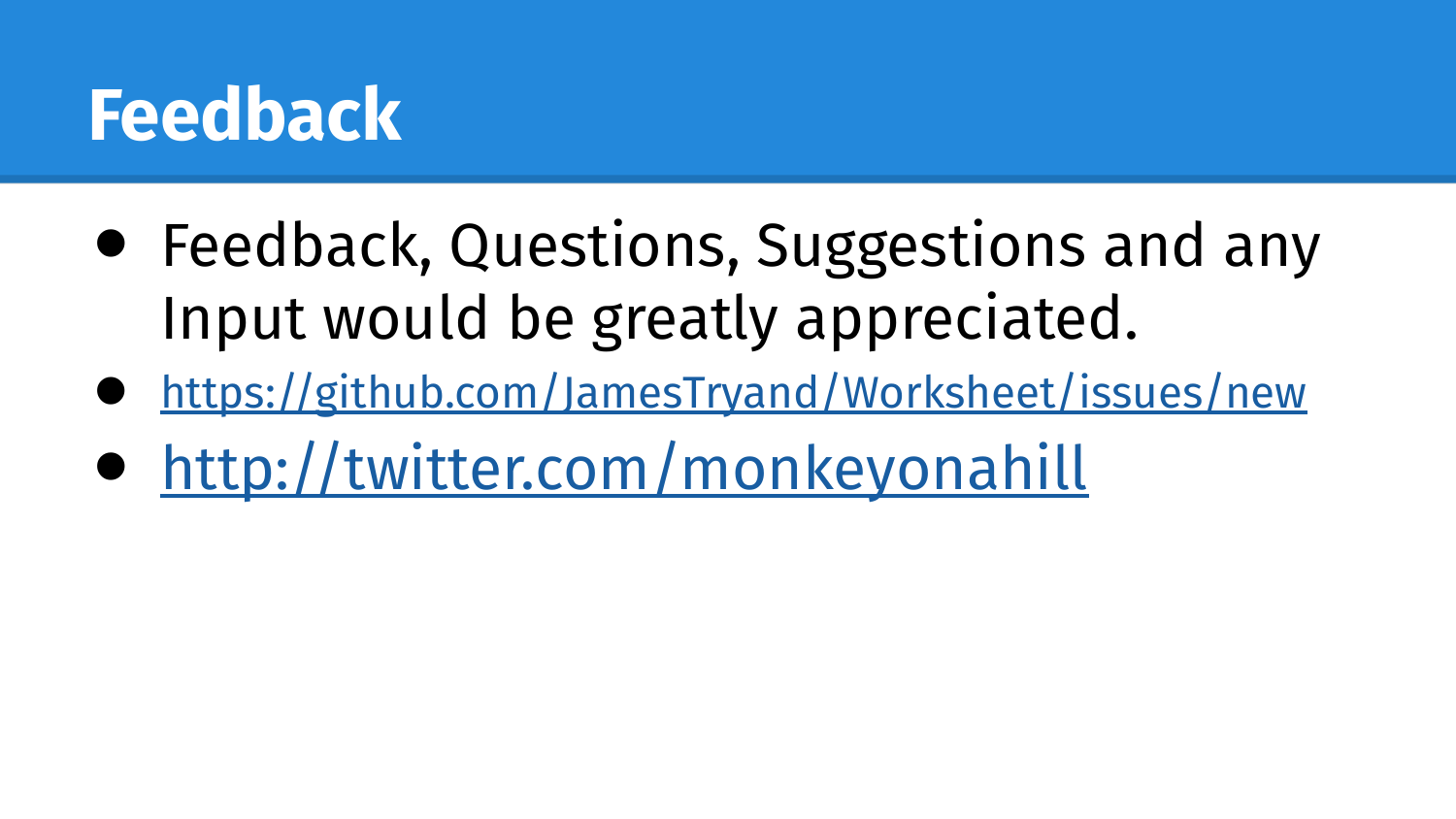

# Feedback
Feedback, Questions, Suggestions and any Input would be greatly appreciated.
https://github.com/JamesTryand/Worksheet/issues/new
http://twitter.com/monkeyonahill